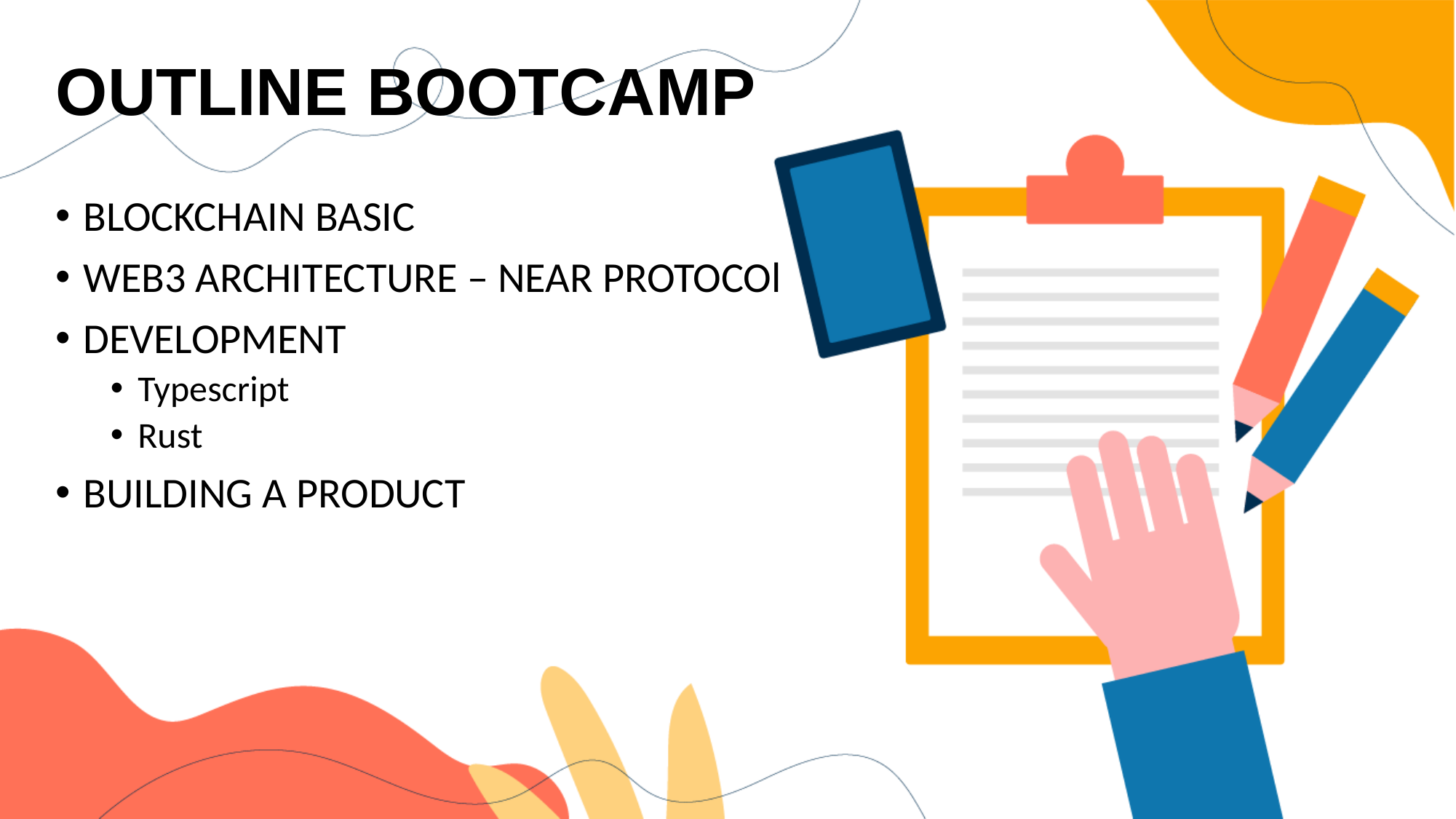

# OUTLINE BOOTCAMP
BLOCKCHAIN BASIC
WEB3 ARCHITECTURE – NEAR PROTOCOl
DEVELOPMENT
Typescript
Rust
BUILDING A PRODUCT